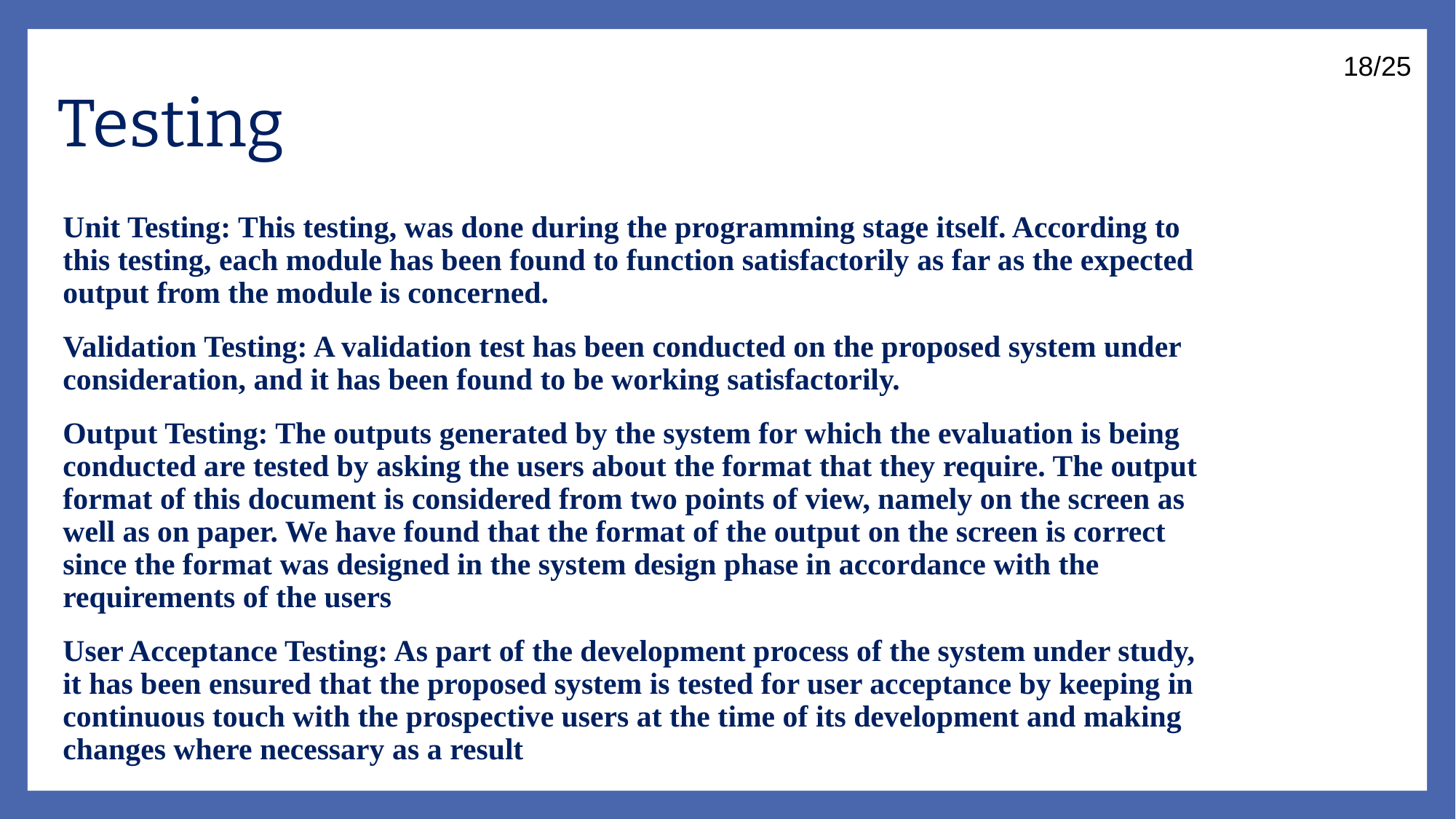

18/25
# Testing
Unit Testing: This testing, was done during the programming stage itself. According to this testing, each module has been found to function satisfactorily as far as the expected output from the module is concerned.
Validation Testing: A validation test has been conducted on the proposed system under consideration, and it has been found to be working satisfactorily.
Output Testing: The outputs generated by the system for which the evaluation is being conducted are tested by asking the users about the format that they require. The output format of this document is considered from two points of view, namely on the screen as well as on paper. We have found that the format of the output on the screen is correct since the format was designed in the system design phase in accordance with the requirements of the users
User Acceptance Testing: As part of the development process of the system under study, it has been ensured that the proposed system is tested for user acceptance by keeping in continuous touch with the prospective users at the time of its development and making changes where necessary as a result